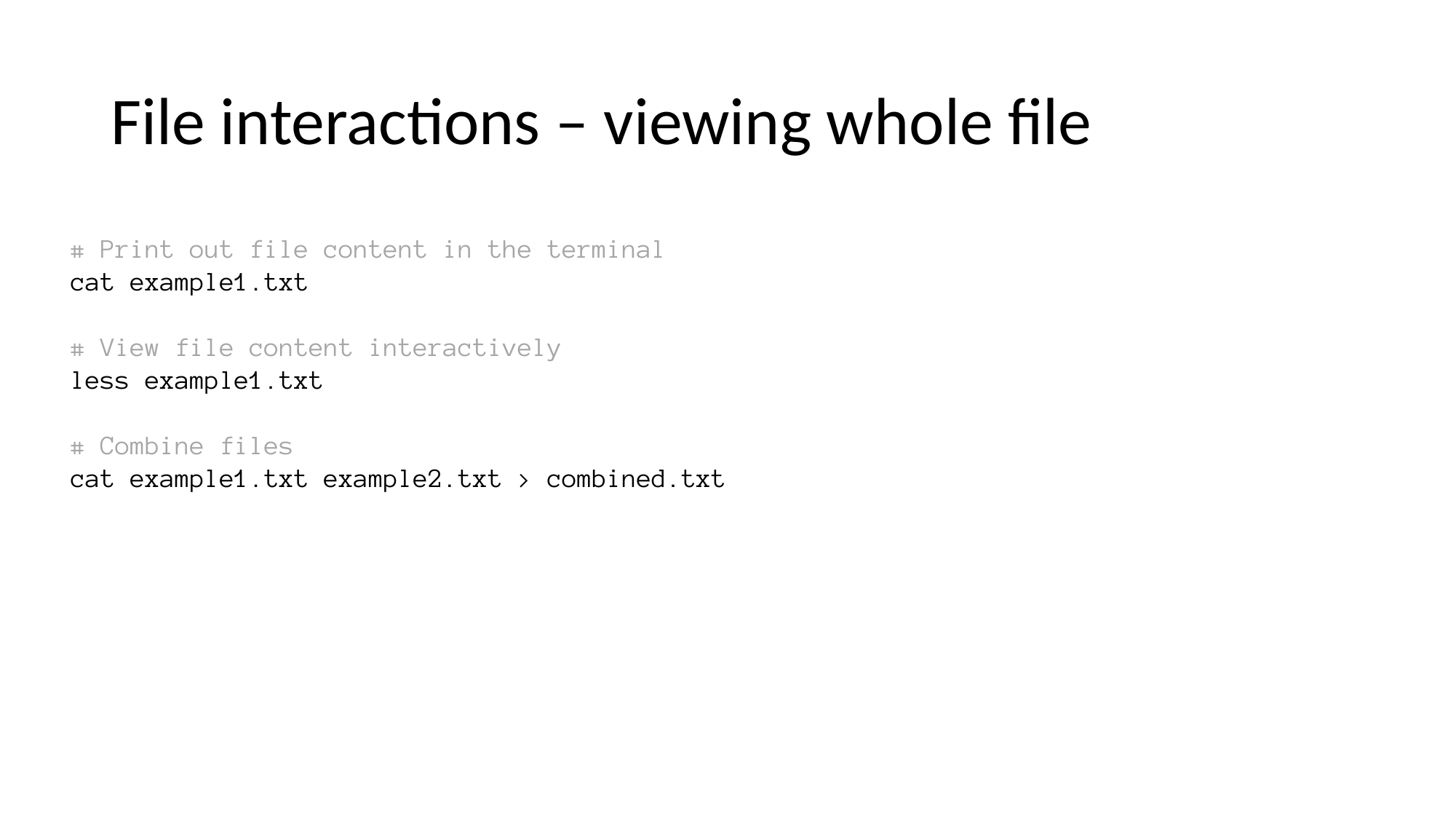

# File interactions – viewing whole file
# Print out file content in the terminal
cat example1.txt

# View file content interactively
less example1.txt

# Combine files
cat example1.txt example2.txt > combined.txt